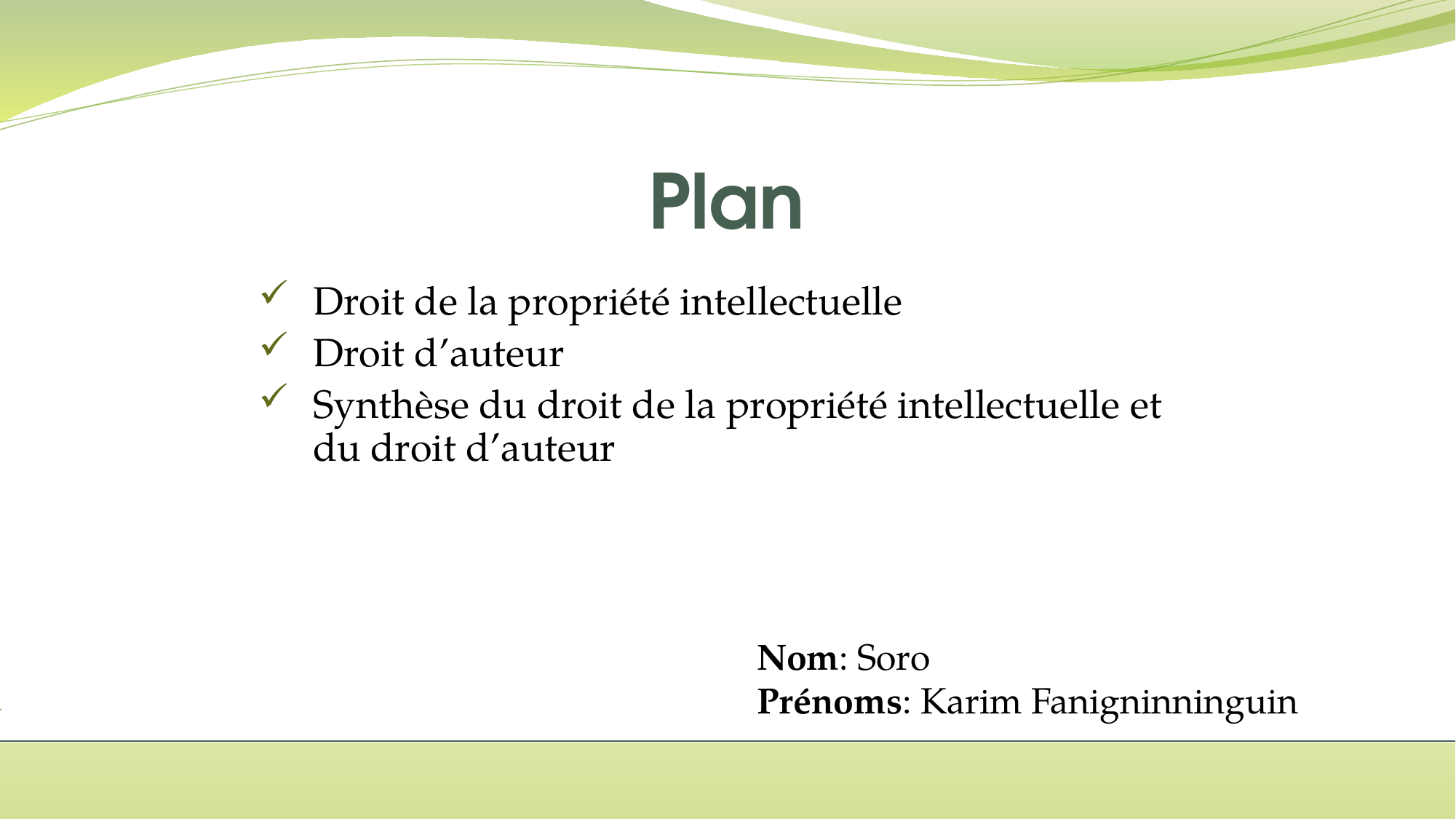

# Plan
Droit de la propriété intellectuelle
Droit d’auteur
Synthèse du droit de la propriété intellectuelle et du droit d’auteur

Nom: Soro
Prénoms: Karim Fanigninninguin